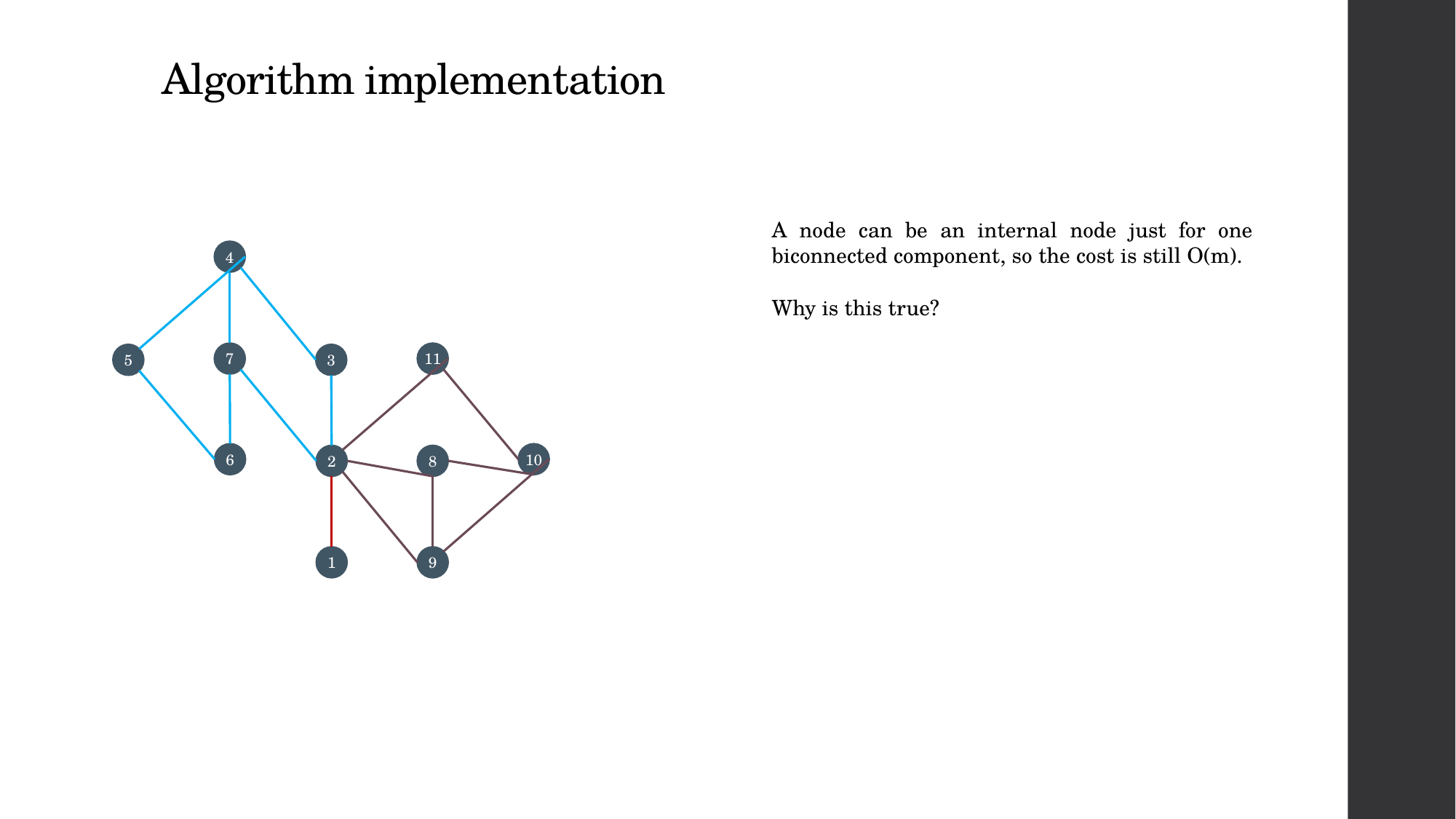

A node can be an internal node just for one biconnected component, so the cost is still O(m).
# Algorithm implementation
4
11
7
5
3
6
10
2
8
9
1
Why is this true?